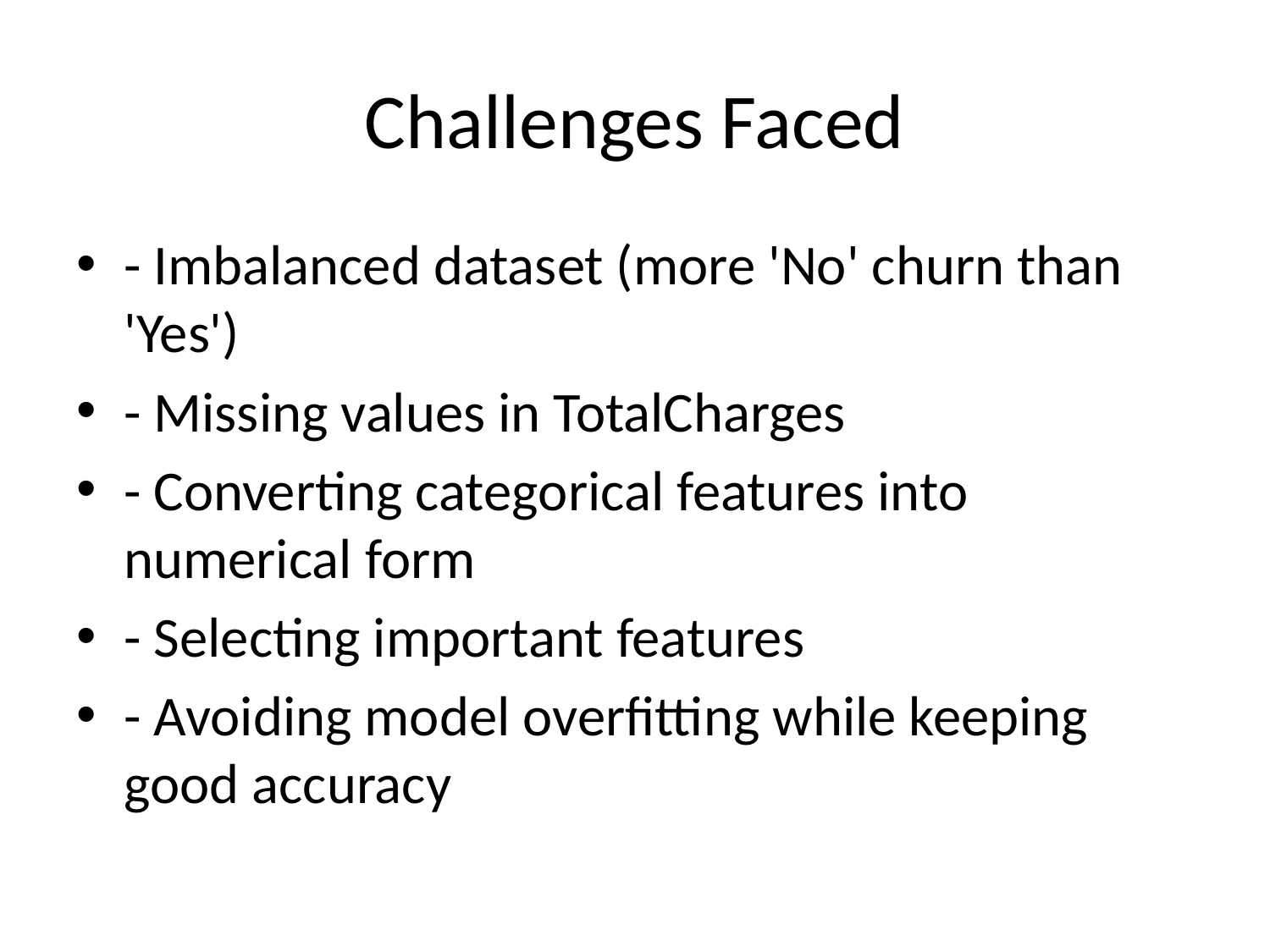

# Challenges Faced
- Imbalanced dataset (more 'No' churn than 'Yes')
- Missing values in TotalCharges
- Converting categorical features into numerical form
- Selecting important features
- Avoiding model overfitting while keeping good accuracy